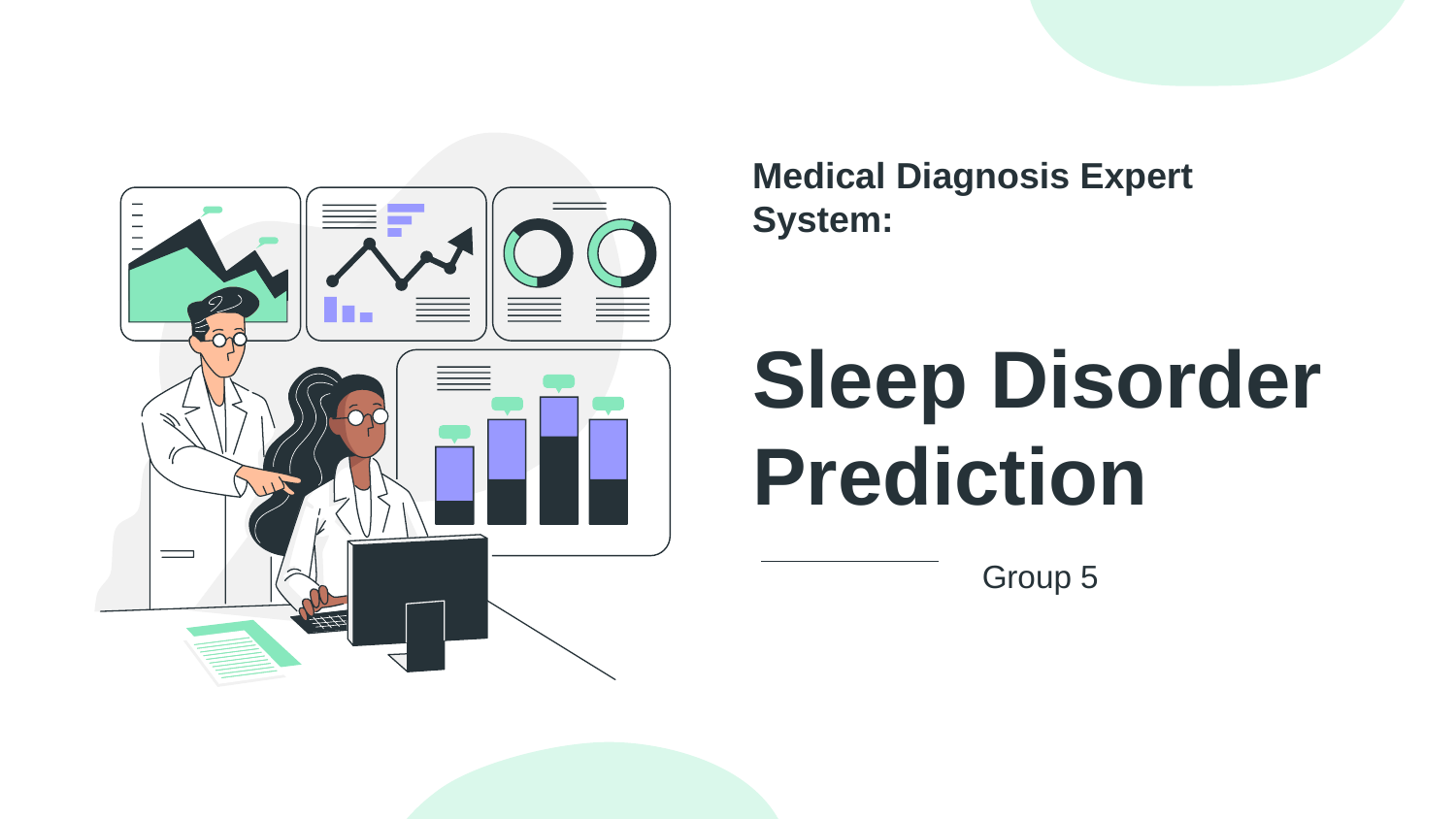

# Medical Diagnosis Expert System: Sleep Disorder Prediction

Group 5